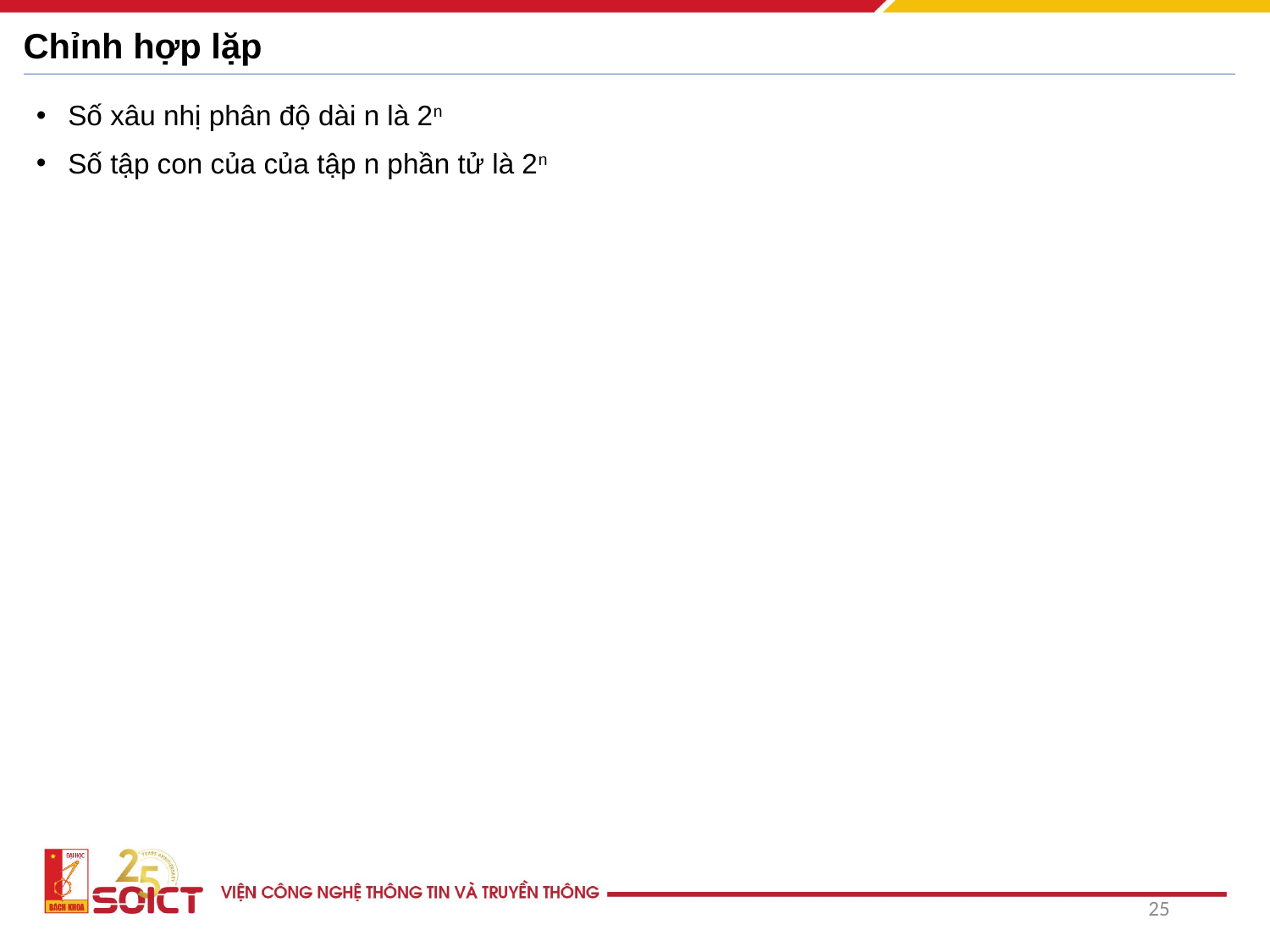

# Chỉnh hợp lặp
Số xâu nhị phân độ dài n là 2n
Số tập con của của tập n phần tử là 2n

25